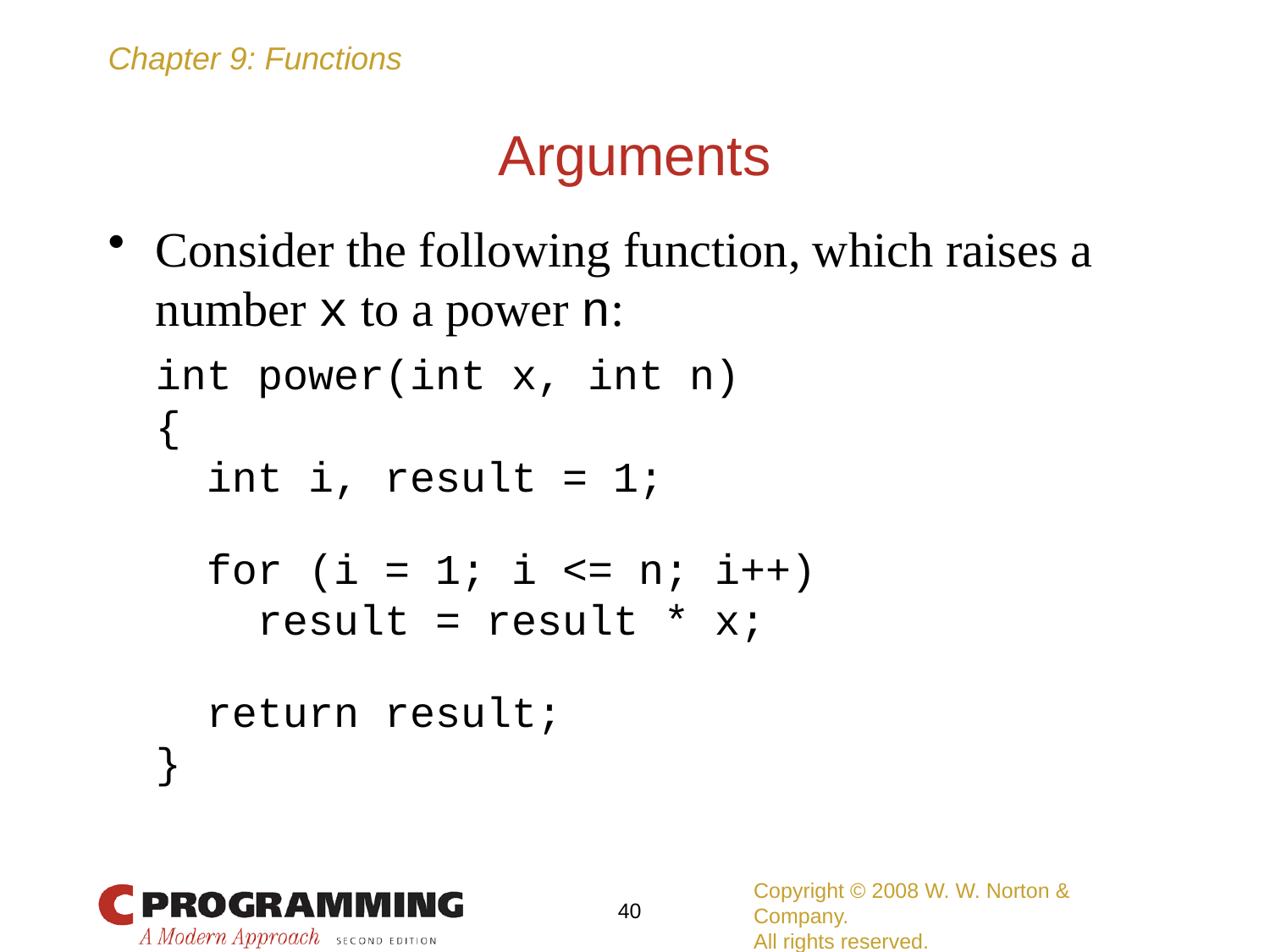

# Arguments
Consider the following function, which raises a number x to a power n:
	int power(int x, int n)
	{
	  int i, result = 1;

	  for (i = 1; i <= n; i++)
	    result = result * x;

	  return result;
	}
Copyright © 2008 W. W. Norton & Company.
All rights reserved.
40